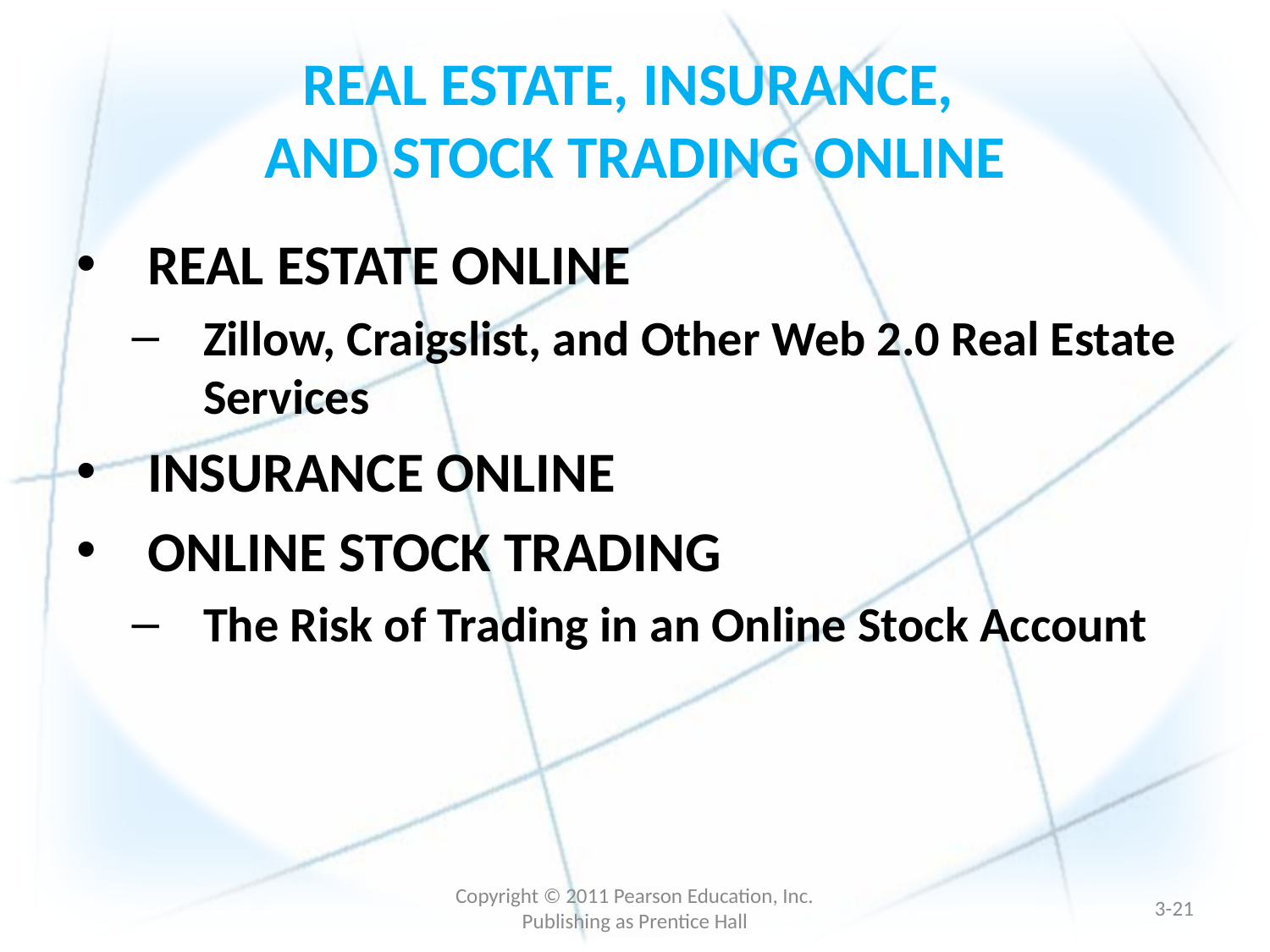

# REAL ESTATE, INSURANCE, AND STOCK TRADING ONLINE
REAL ESTATE ONLINE
Zillow, Craigslist, and Other Web 2.0 Real Estate Services
INSURANCE ONLINE
ONLINE STOCK TRADING
The Risk of Trading in an Online Stock Account
Copyright © 2011 Pearson Education, Inc. Publishing as Prentice Hall
3-21